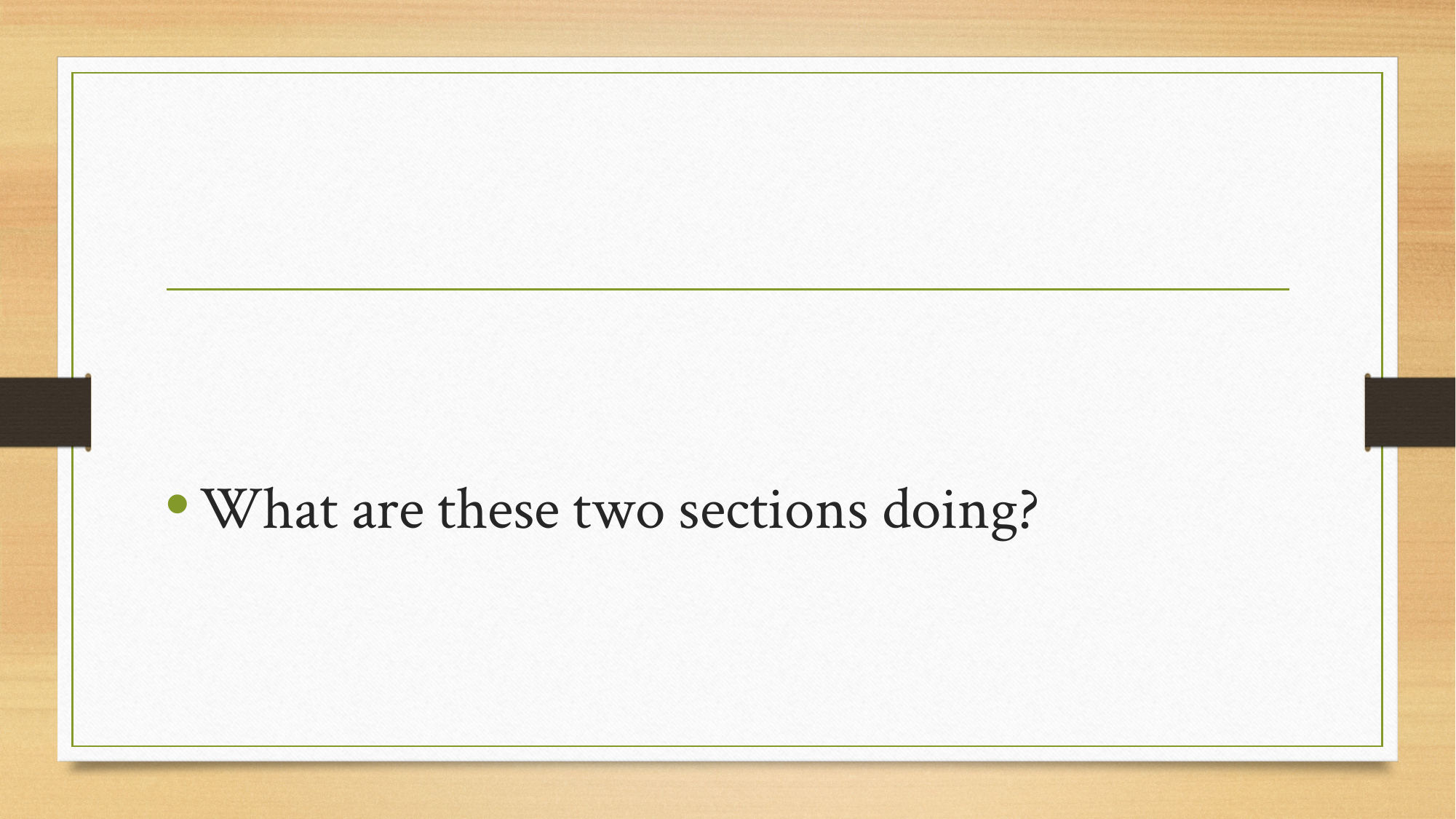

#
What are these two sections doing?